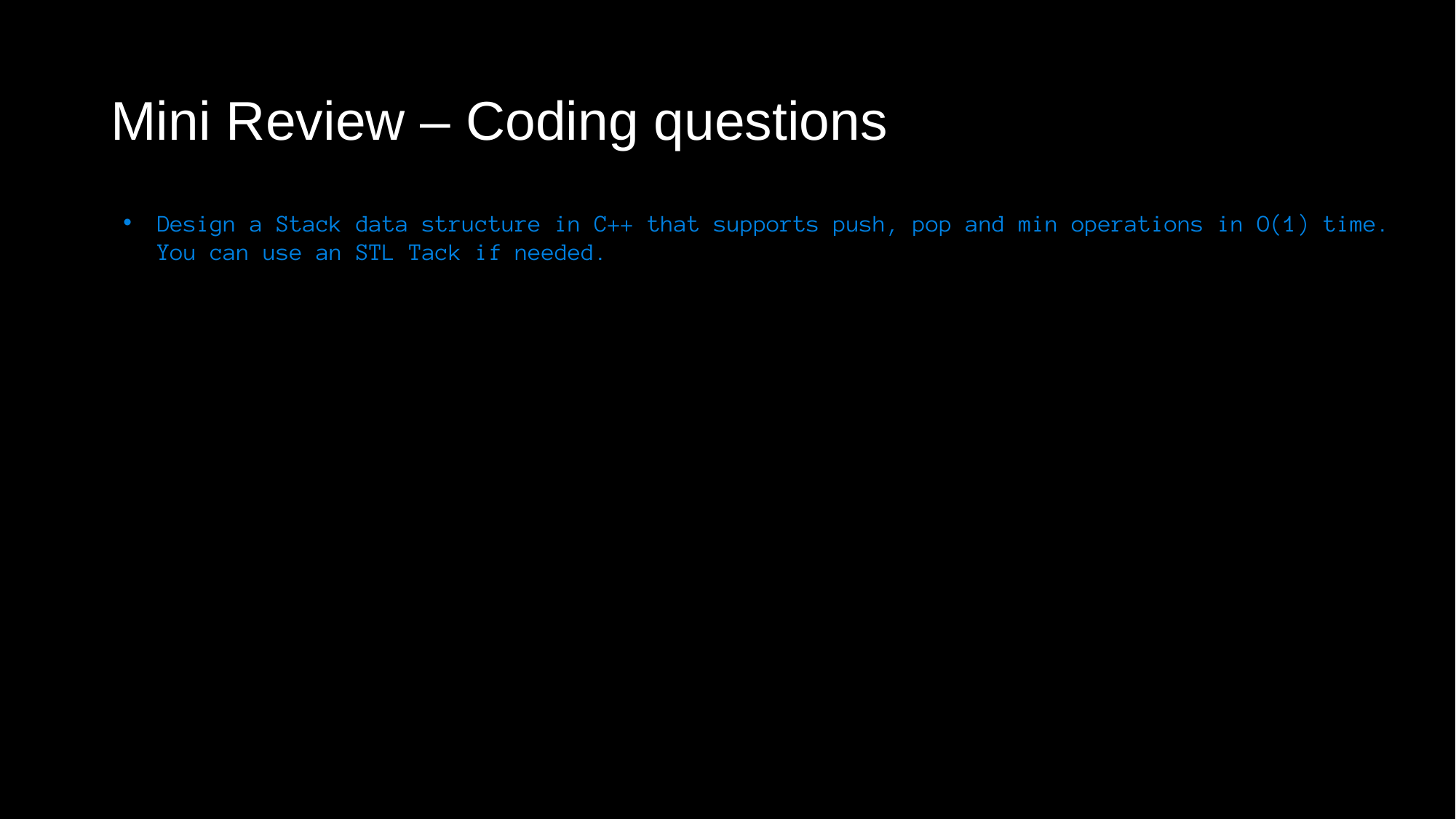

# Mini Review – Coding questions
Design a Stack data structure in C++ that supports push, pop and min operations in O(1) time. You can use an STL Tack if needed.